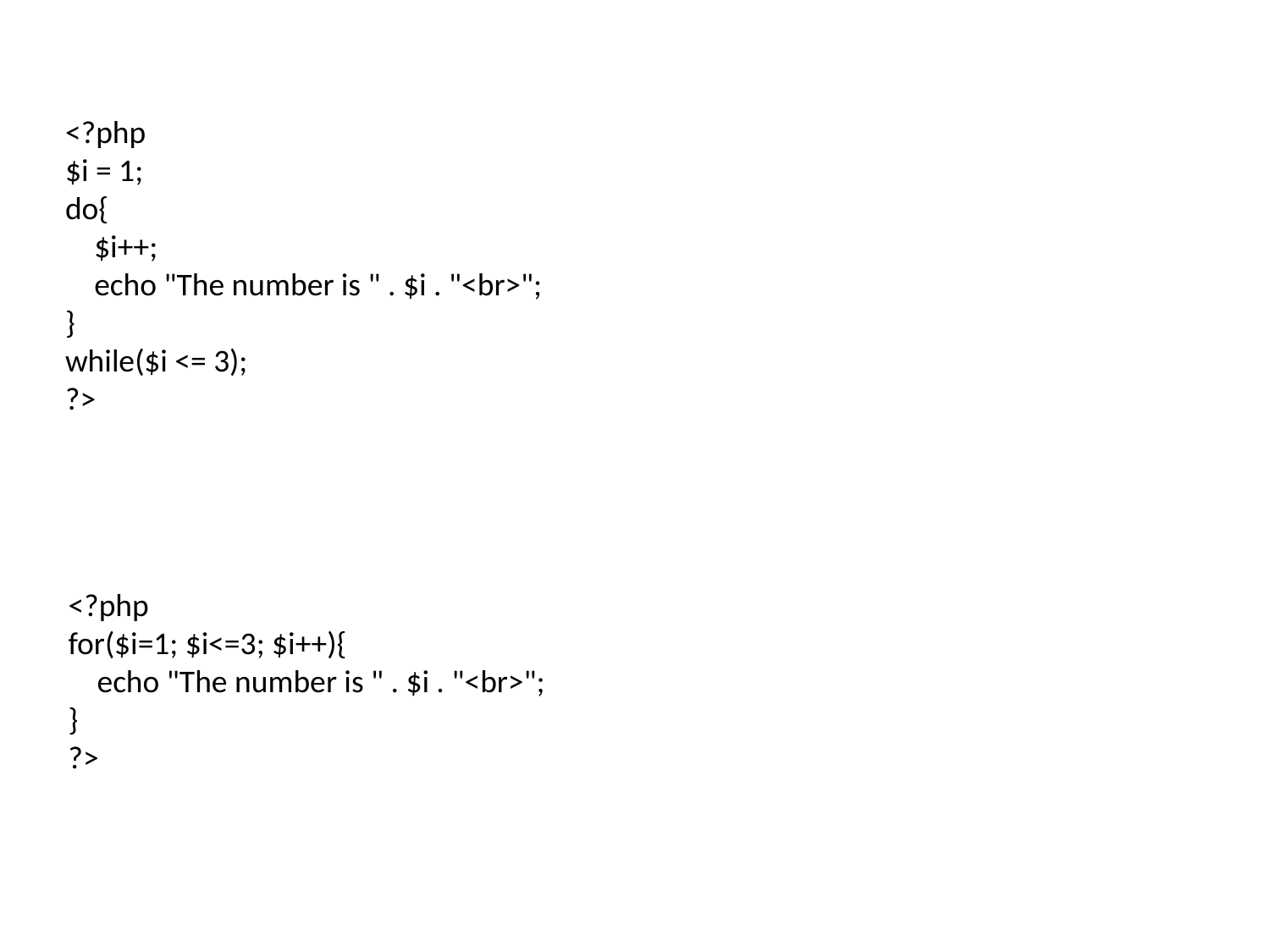

<?php
$i = 1;
do{
    $i++;
    echo "The number is " . $i . "<br>";
}
while($i <= 3);
?>
<?php
for($i=1; $i<=3; $i++){
    echo "The number is " . $i . "<br>";
}
?>